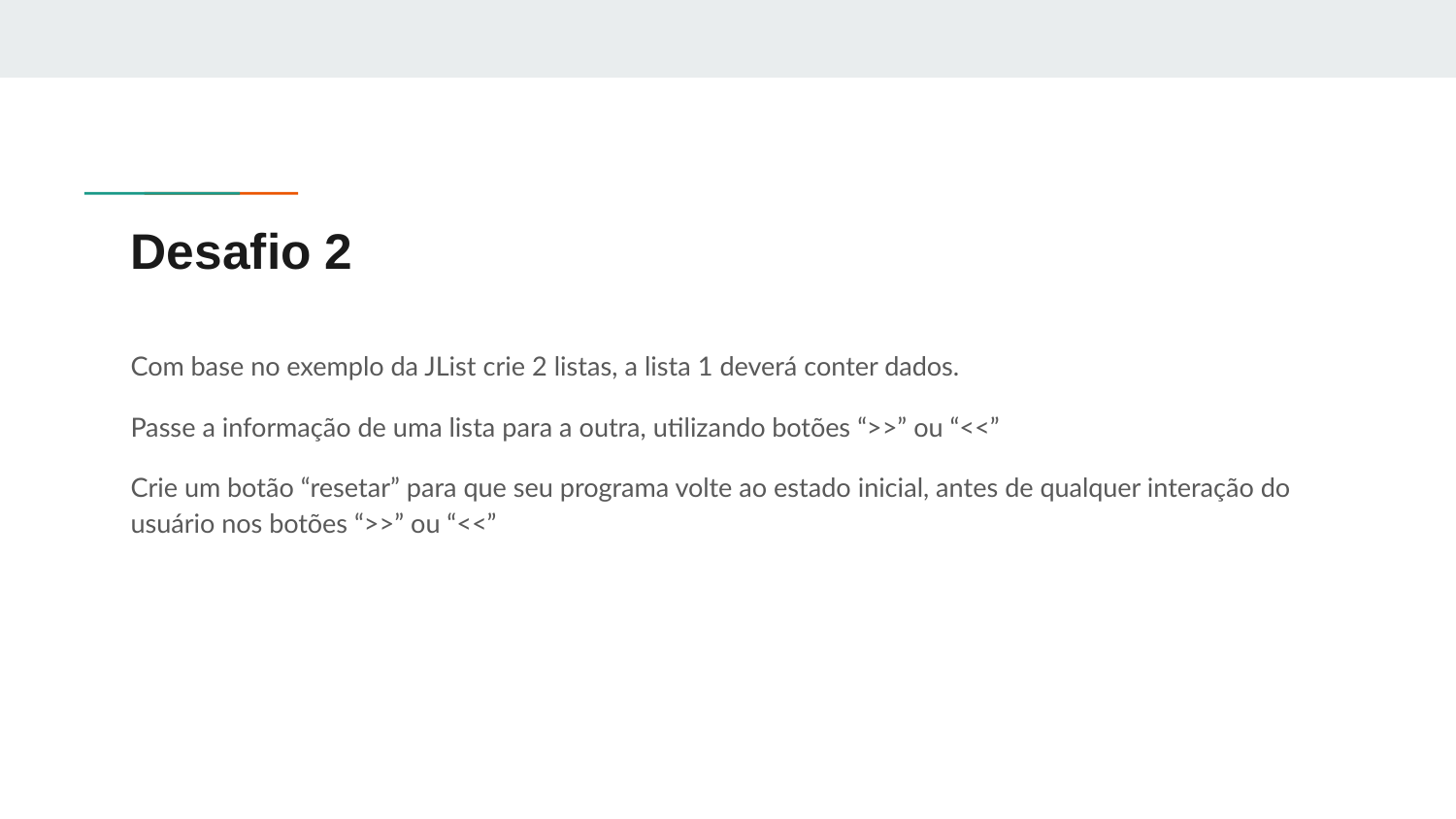

# Desafio 2
Com base no exemplo da JList crie 2 listas, a lista 1 deverá conter dados.
Passe a informação de uma lista para a outra, utilizando botões “>>” ou “<<”
Crie um botão “resetar” para que seu programa volte ao estado inicial, antes de qualquer interação do usuário nos botões “>>” ou “<<”